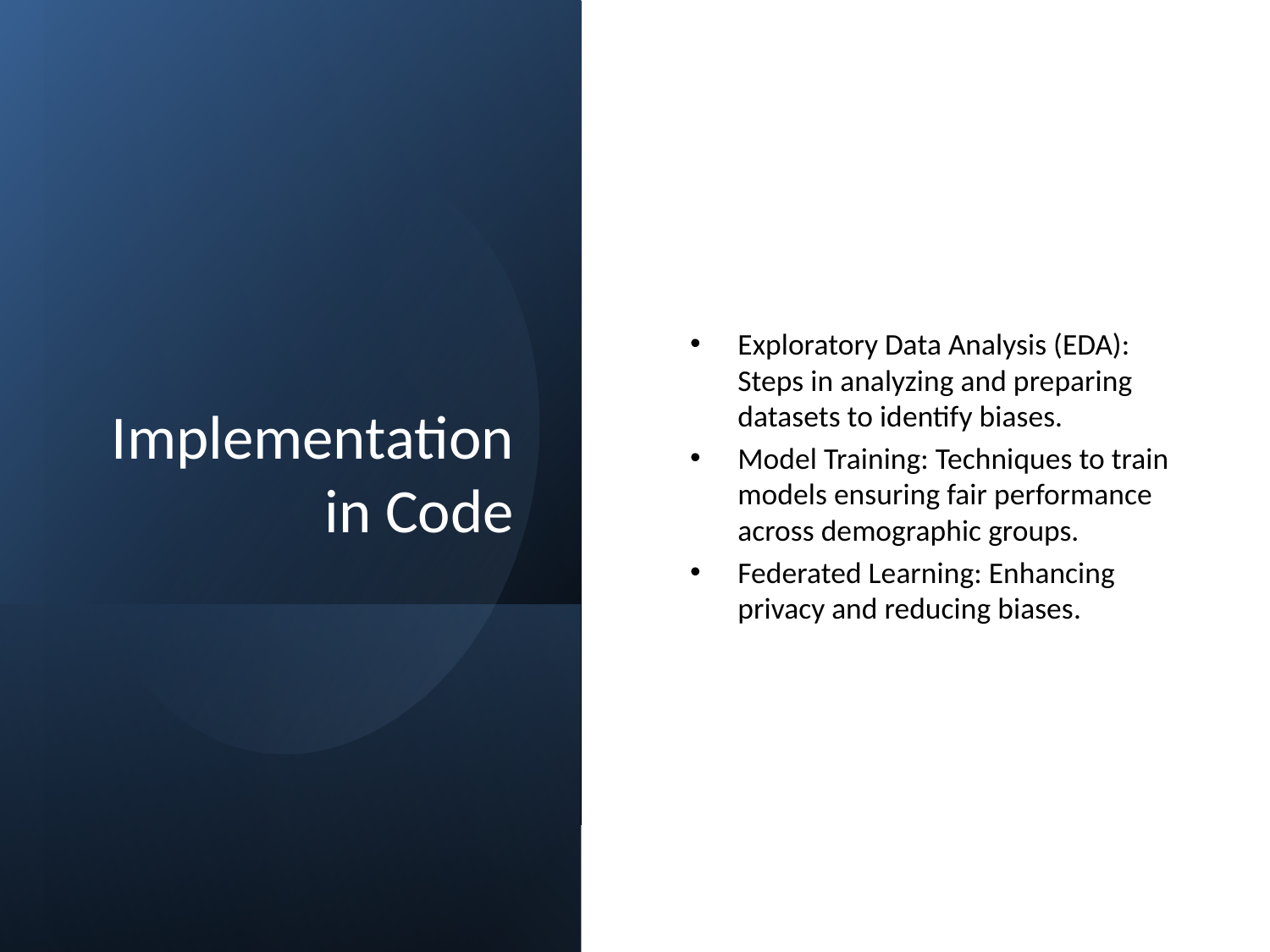

# Implementation in Code
Exploratory Data Analysis (EDA): Steps in analyzing and preparing datasets to identify biases.
Model Training: Techniques to train models ensuring fair performance across demographic groups.
Federated Learning: Enhancing privacy and reducing biases.